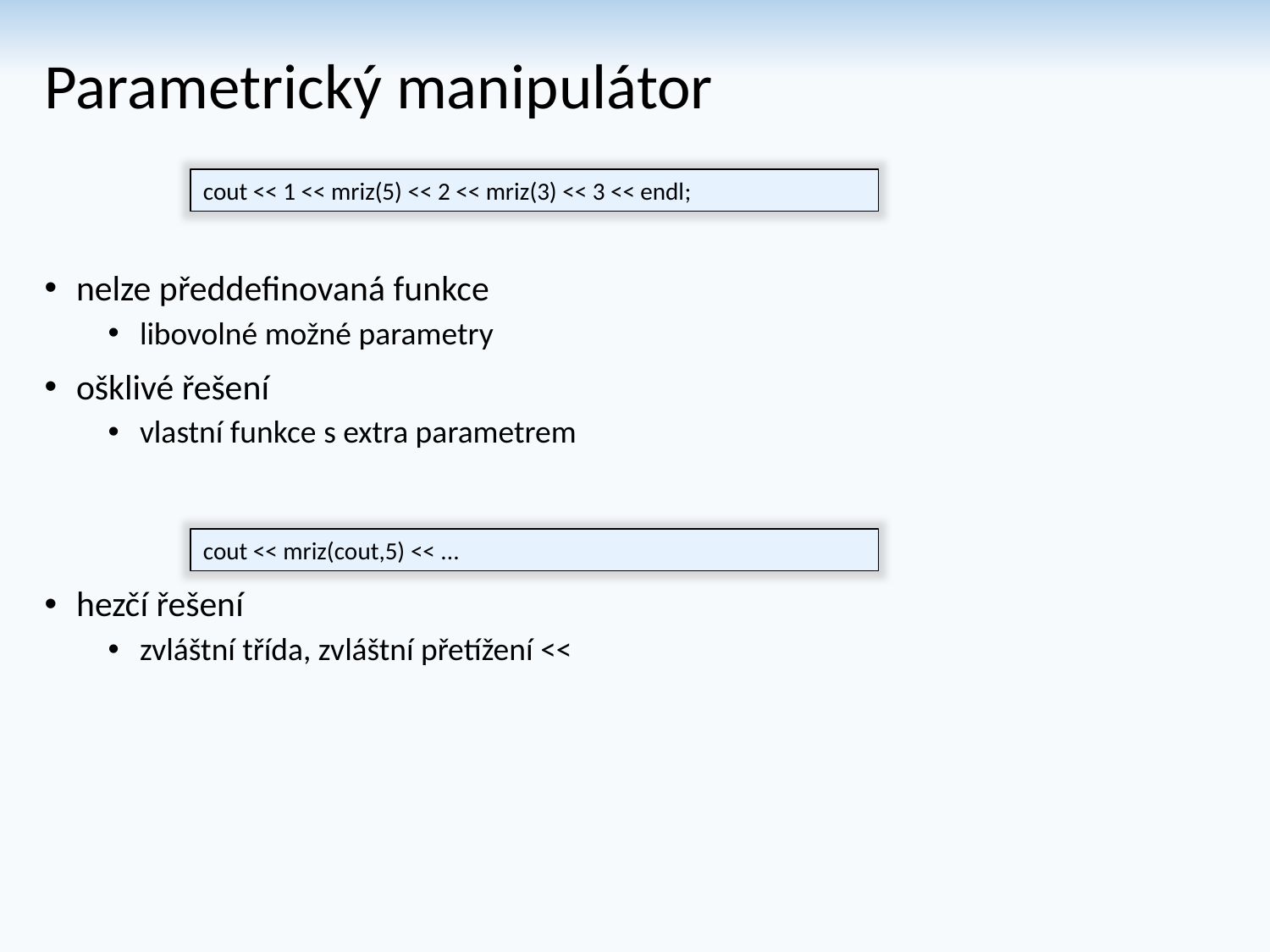

# Parametrický manipulátor

nelze předdefinovaná funkce
libovolné možné parametry
ošklivé řešení
vlastní funkce s extra parametrem

hezčí řešení
zvláštní třída, zvláštní přetížení <<

cout << 1 << mriz(5) << 2 << mriz(3) << 3 << endl;
cout << mriz(cout,5) << ...